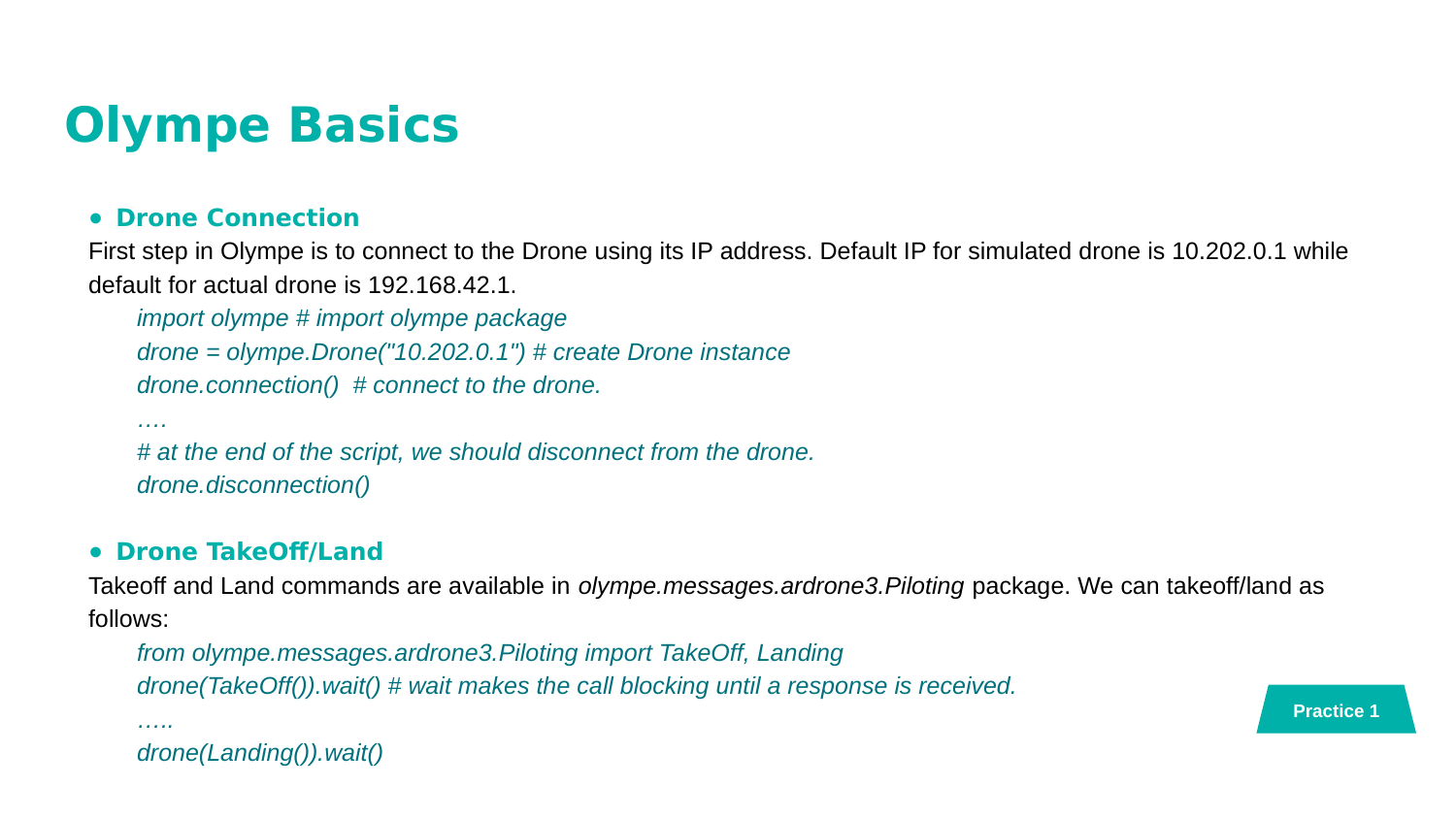

# Olympe Basics
Drone Connection
First step in Olympe is to connect to the Drone using its IP address. Default IP for simulated drone is 10.202.0.1 while default for actual drone is 192.168.42.1.
import olympe # import olympe package
drone = olympe.Drone("10.202.0.1") # create Drone instance
drone.connection()  # connect to the drone.
….
# at the end of the script, we should disconnect from the drone.
drone.disconnection()

Drone TakeOff/Land
Takeoff and Land commands are available in olympe.messages.ardrone3.Piloting package. We can takeoff/land as follows:
from olympe.messages.ardrone3.Piloting import TakeOff, Landing
drone(TakeOff()).wait() # wait makes the call blocking until a response is received.
…..
drone(Landing()).wait()
Practice 1